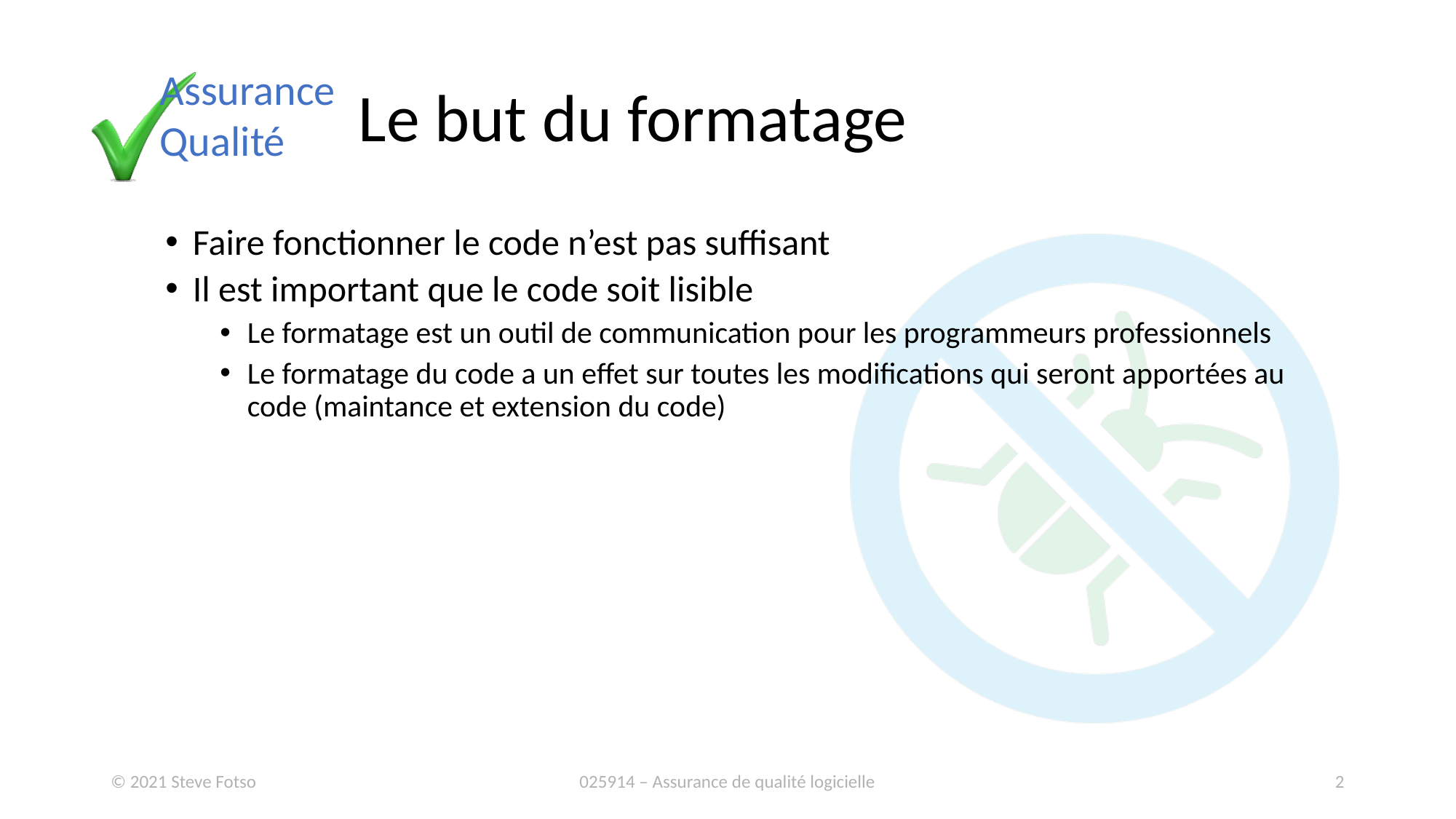

# Le but du formatage
Faire fonctionner le code n’est pas suffisant
Il est important que le code soit lisible
Le formatage est un outil de communication pour les programmeurs professionnels
Le formatage du code a un effet sur toutes les modifications qui seront apportées au code (maintance et extension du code)
© 2021 Steve Fotso
025914 – Assurance de qualité logicielle
2